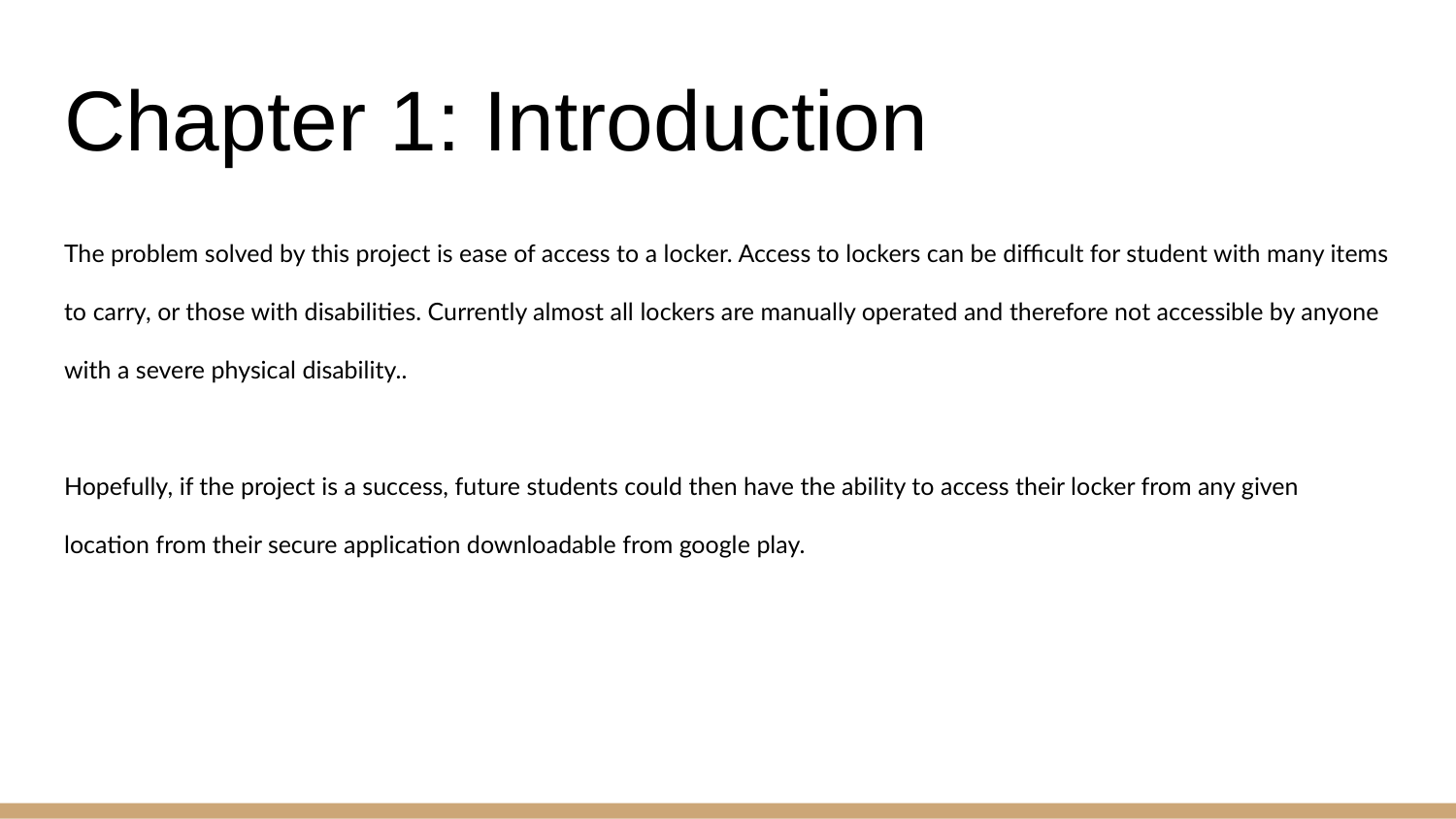

# Chapter 1: Introduction
The problem solved by this project is ease of access to a locker. Access to lockers can be difficult for student with many items to carry, or those with disabilities. Currently almost all lockers are manually operated and therefore not accessible by anyone with a severe physical disability..

Hopefully, if the project is a success, future students could then have the ability to access their locker from any given location from their secure application downloadable from google play.